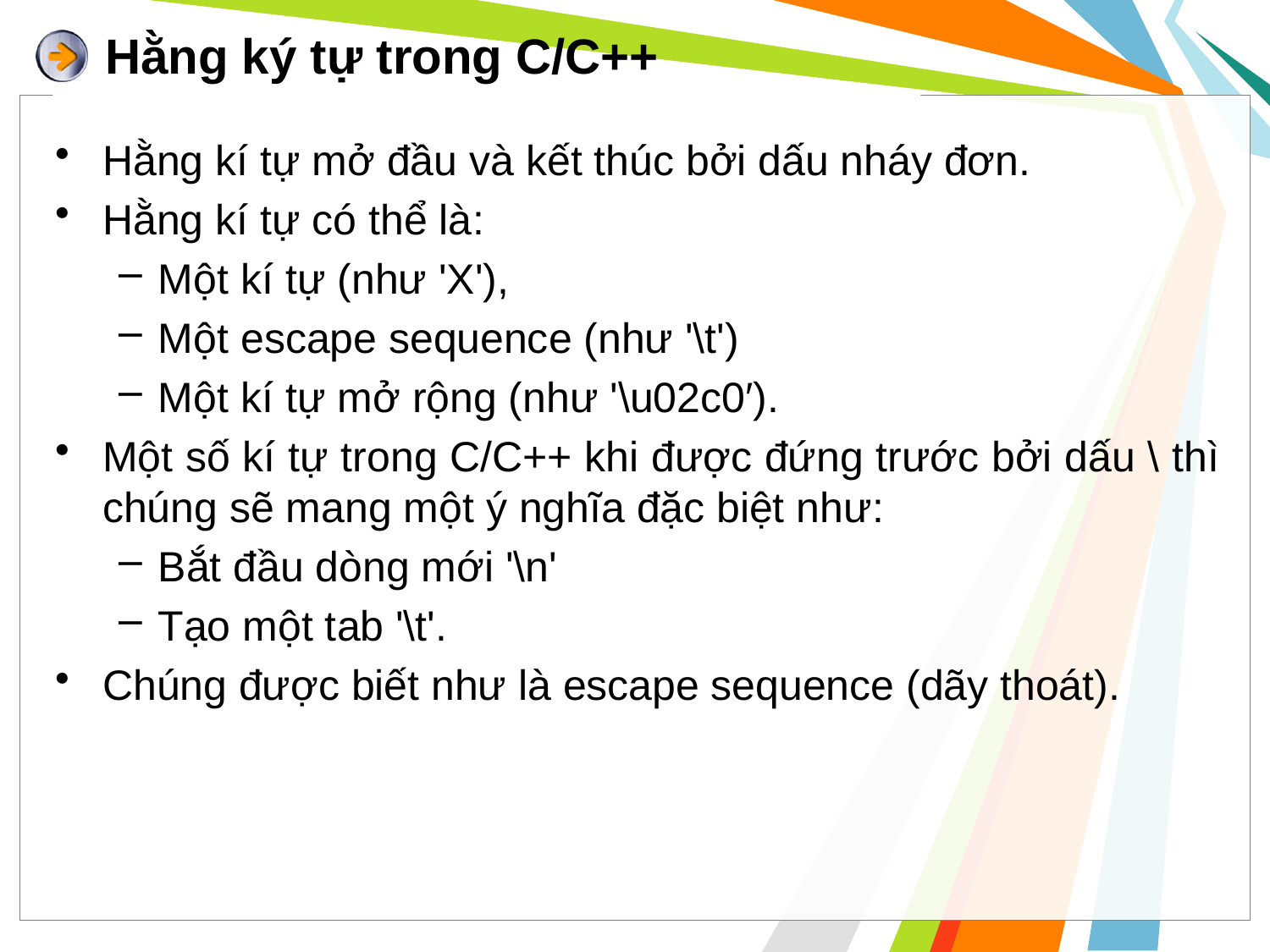

# Hằng ký tự trong C/C++
Hằng kí tự mở đầu và kết thúc bởi dấu nháy đơn.
Hằng kí tự có thể là:
Một kí tự (như 'X'),
Một escape sequence (như '\t')
Một kí tự mở rộng (như '\u02c0′).
Một số kí tự trong C/C++ khi được đứng trước bởi dấu \ thì chúng sẽ mang một ý nghĩa đặc biệt như:
Bắt đầu dòng mới '\n'
Tạo một tab '\t'.
Chúng được biết như là escape sequence (dãy thoát).